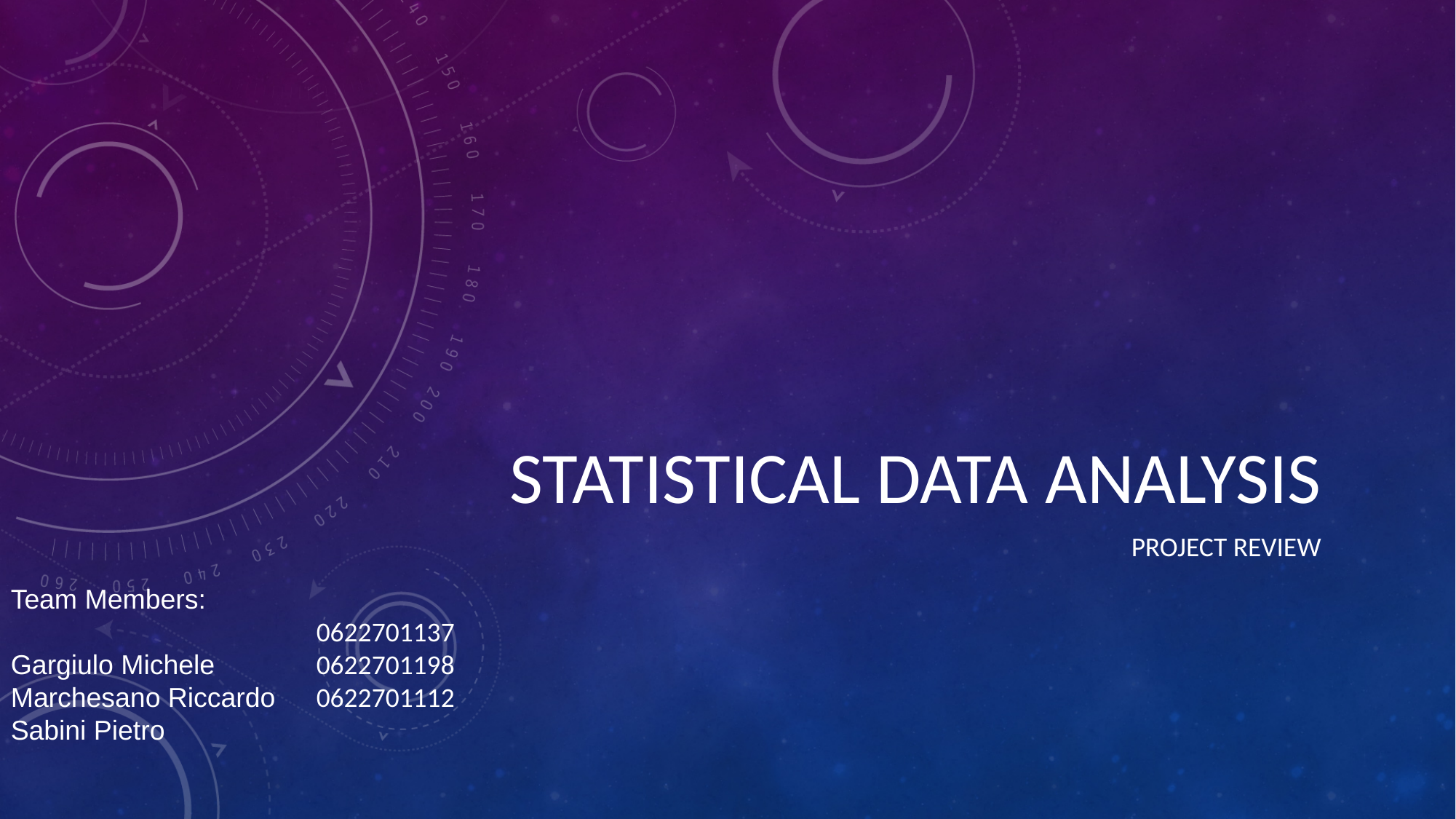

# Statistical Data Analysis
Project review
Team Members:

Gargiulo Michele
Marchesano Riccardo
Sabini Pietro

0622701137
0622701198
0622701112